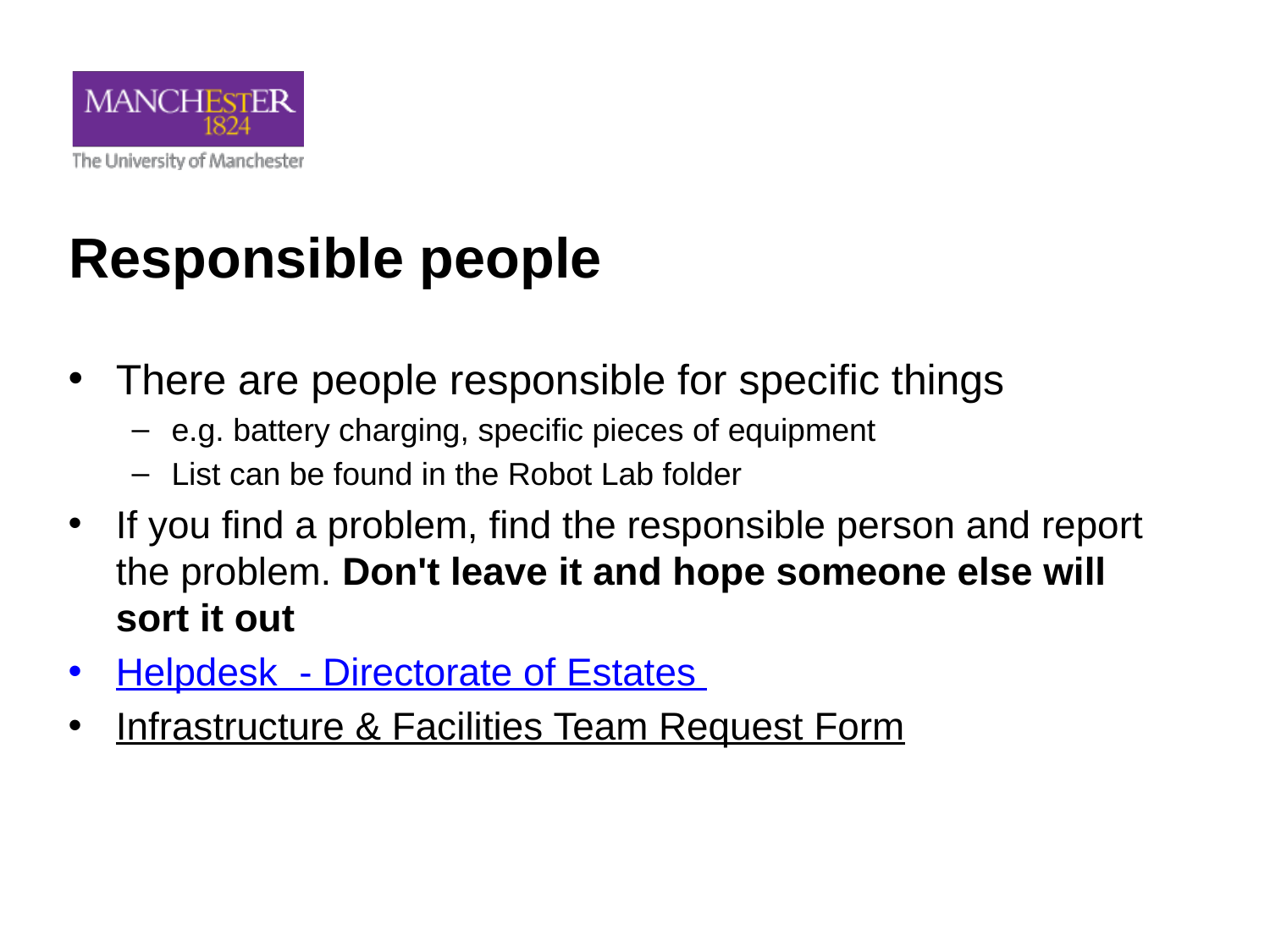

# Responsible people
There are people responsible for specific things
e.g. battery charging, specific pieces of equipment
List can be found in the Robot Lab folder
If you find a problem, find the responsible person and report the problem. Don't leave it and hope someone else will sort it out
Helpdesk  - Directorate of Estates
Infrastructure & Facilities Team Request Form